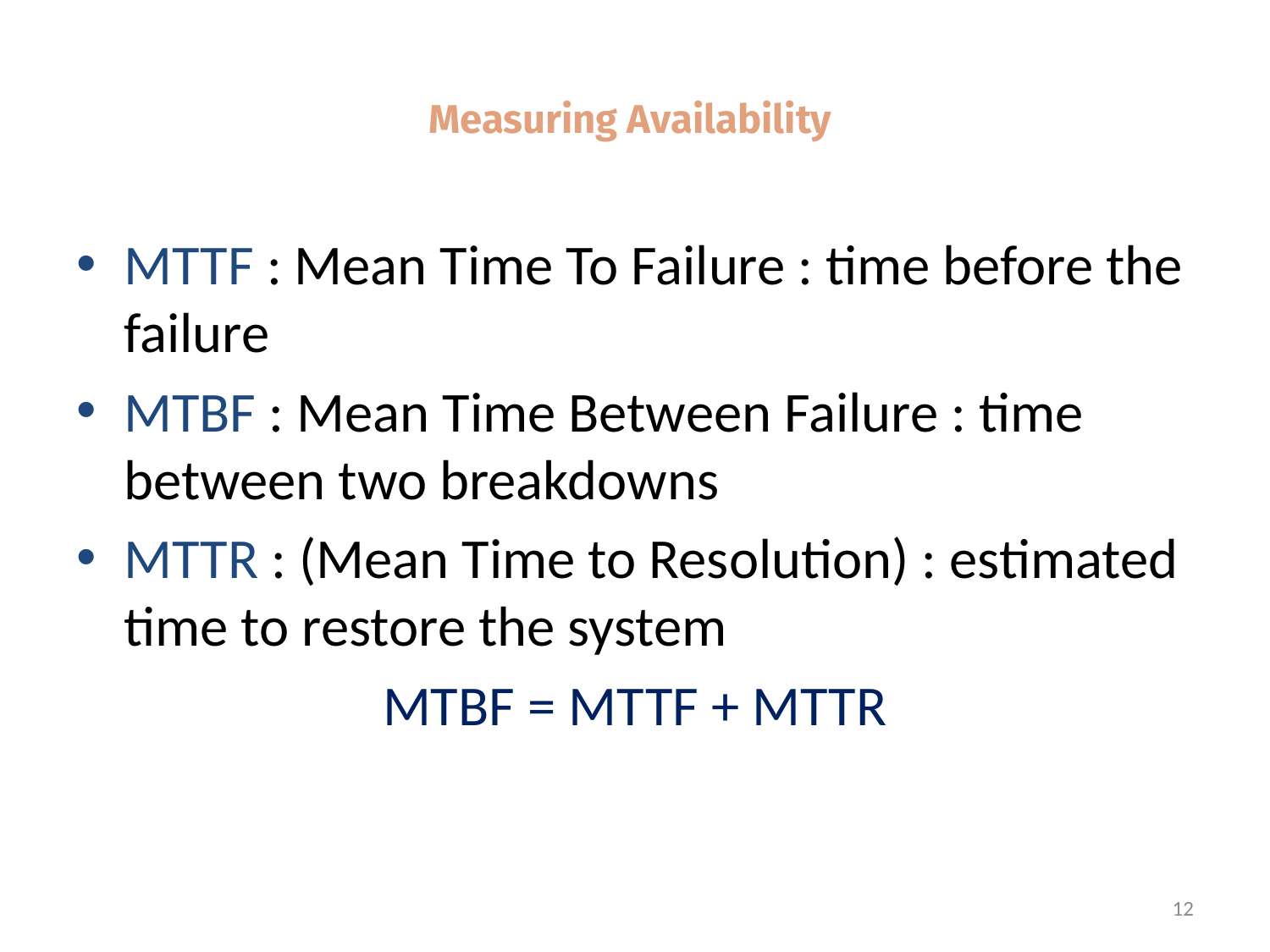

# Measuring Availability
MTTF : Mean Time To Failure : time before the failure
MTBF : Mean Time Between Failure : time between two breakdowns
MTTR : (Mean Time to Resolution) : estimated time to restore the system
MTBF = MTTF + MTTR

12